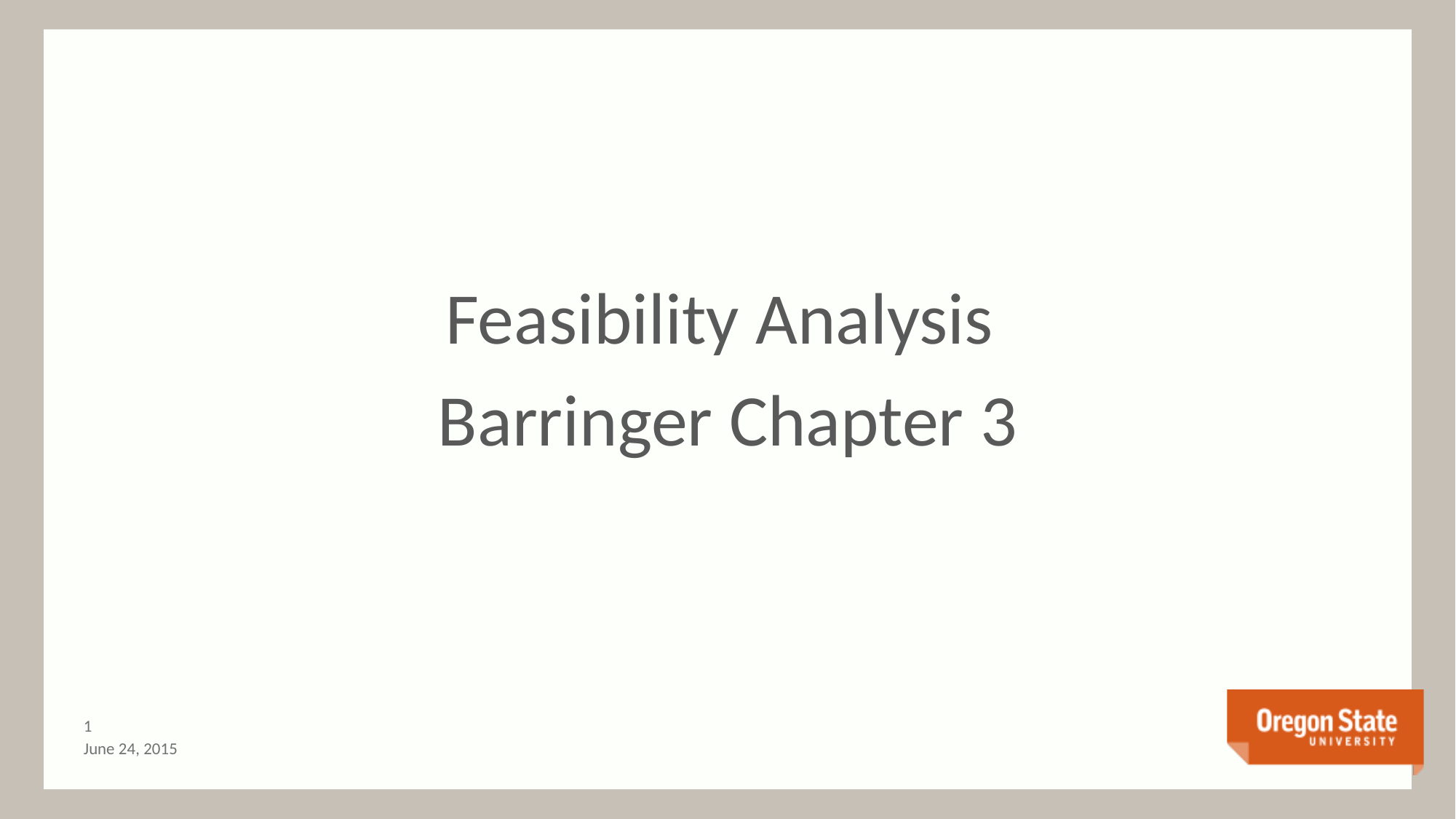

#

Feasibility Analysis
Barringer Chapter 3
1
June 24, 2015